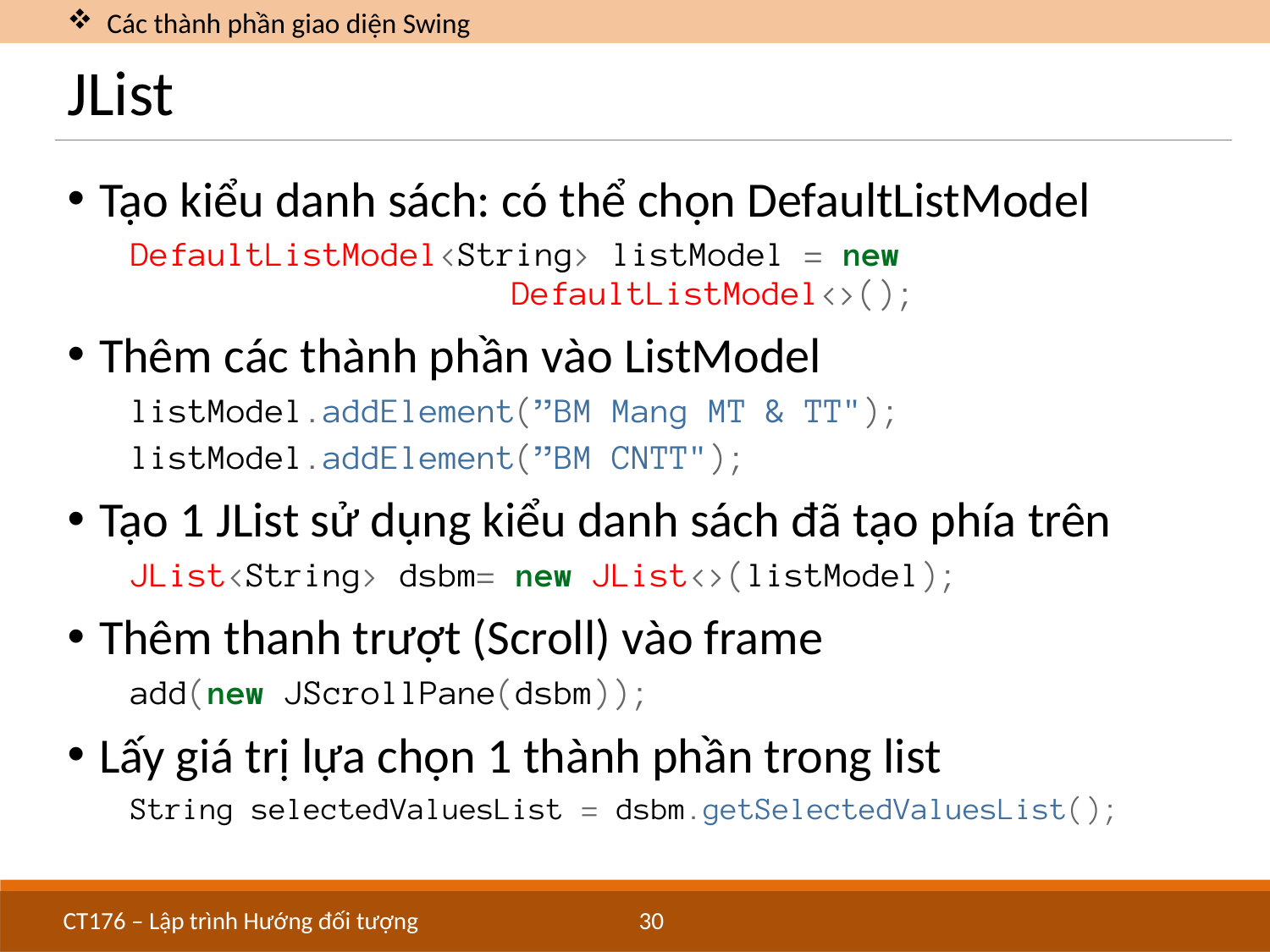

Các thành phần giao diện Swing
# JList
Tạo kiểu danh sách: có thể chọn DefaultListModel
DefaultListModel<String> listModel = new 					DefaultListModel<>();
Thêm các thành phần vào ListModel
listModel.addElement(”BM Mang MT & TT");
listModel.addElement(”BM CNTT");
Tạo 1 JList sử dụng kiểu danh sách đã tạo phía trên
JList<String> dsbm= new JList<>(listModel);
Thêm thanh trượt (Scroll) vào frame
add(new JScrollPane(dsbm));
Lấy giá trị lựa chọn 1 thành phần trong list
String selectedValuesList = dsbm.getSelectedValuesList();